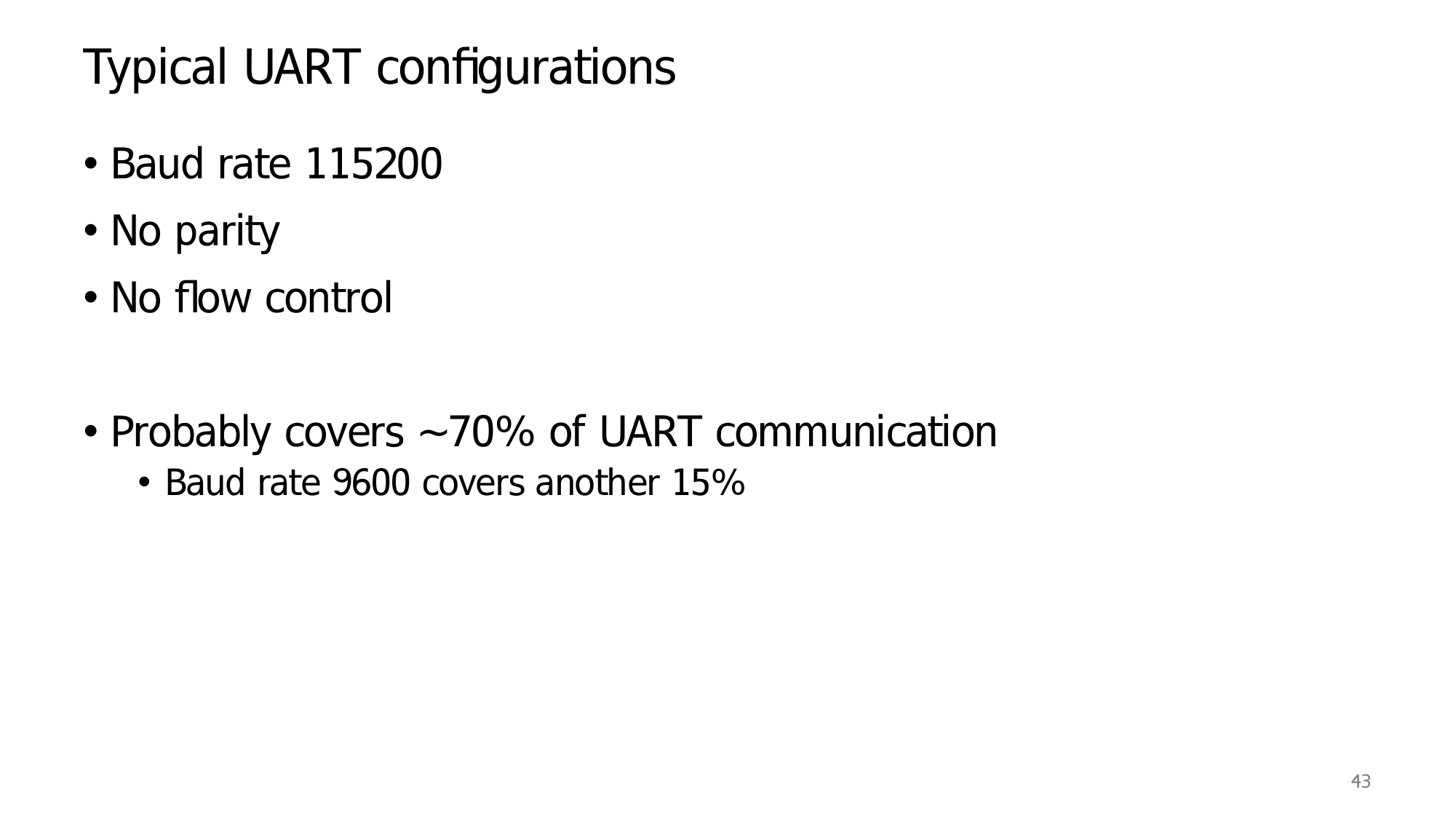

# Typical UART configurations
Baud rate 115200
No parity
No flow control

Probably covers ~70% of UART communication
Baud rate 9600 covers another 15%
43